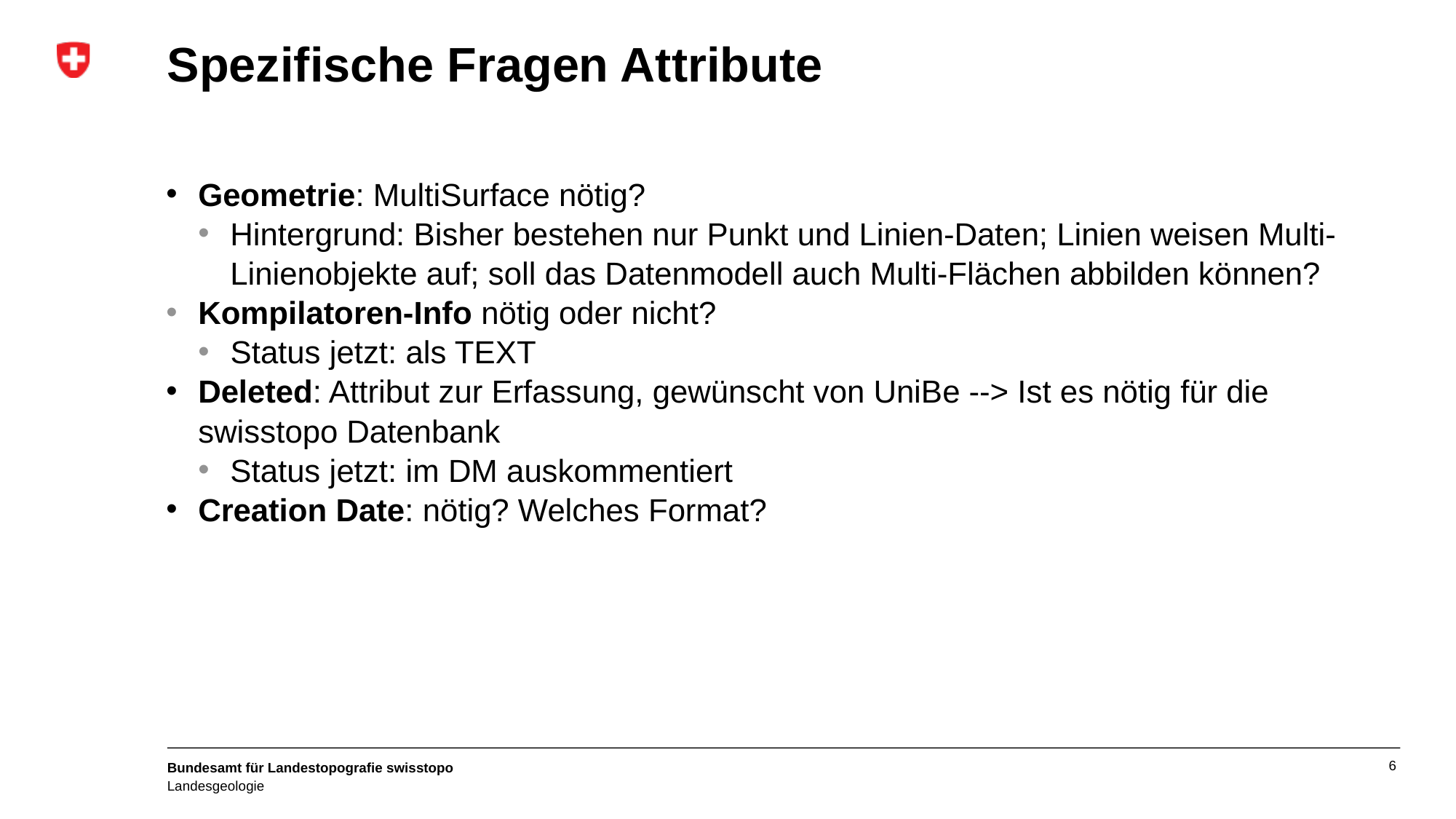

# Spezifische Fragen Attribute
Geometrie: MultiSurface nötig?
Hintergrund: Bisher bestehen nur Punkt und Linien-Daten; Linien weisen Multi-Linienobjekte auf; soll das Datenmodell auch Multi-Flächen abbilden können?
Kompilatoren-Info nötig oder nicht?
Status jetzt: als TEXT
Deleted: Attribut zur Erfassung, gewünscht von UniBe --> Ist es nötig für die swisstopo Datenbank
Status jetzt: im DM auskommentiert
Creation Date: nötig? Welches Format?
6